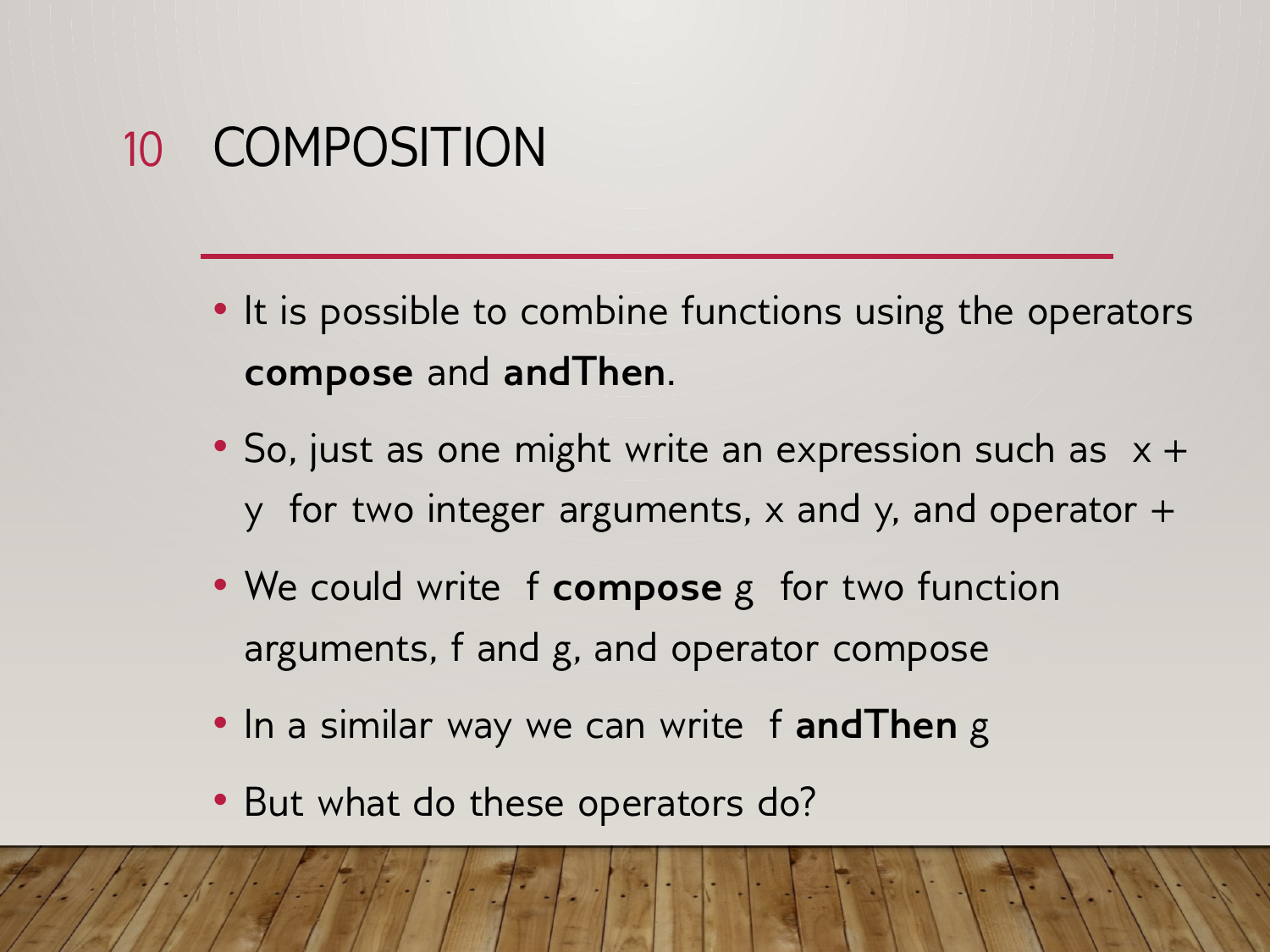

10
# composition
It is possible to combine functions using the operators compose and andThen.
So, just as one might write an expression such as  x + y  for two integer arguments, x and y, and operator +
We could write  f compose g  for two function arguments, f and g, and operator compose
In a similar way we can write  f andThen g
But what do these operators do?